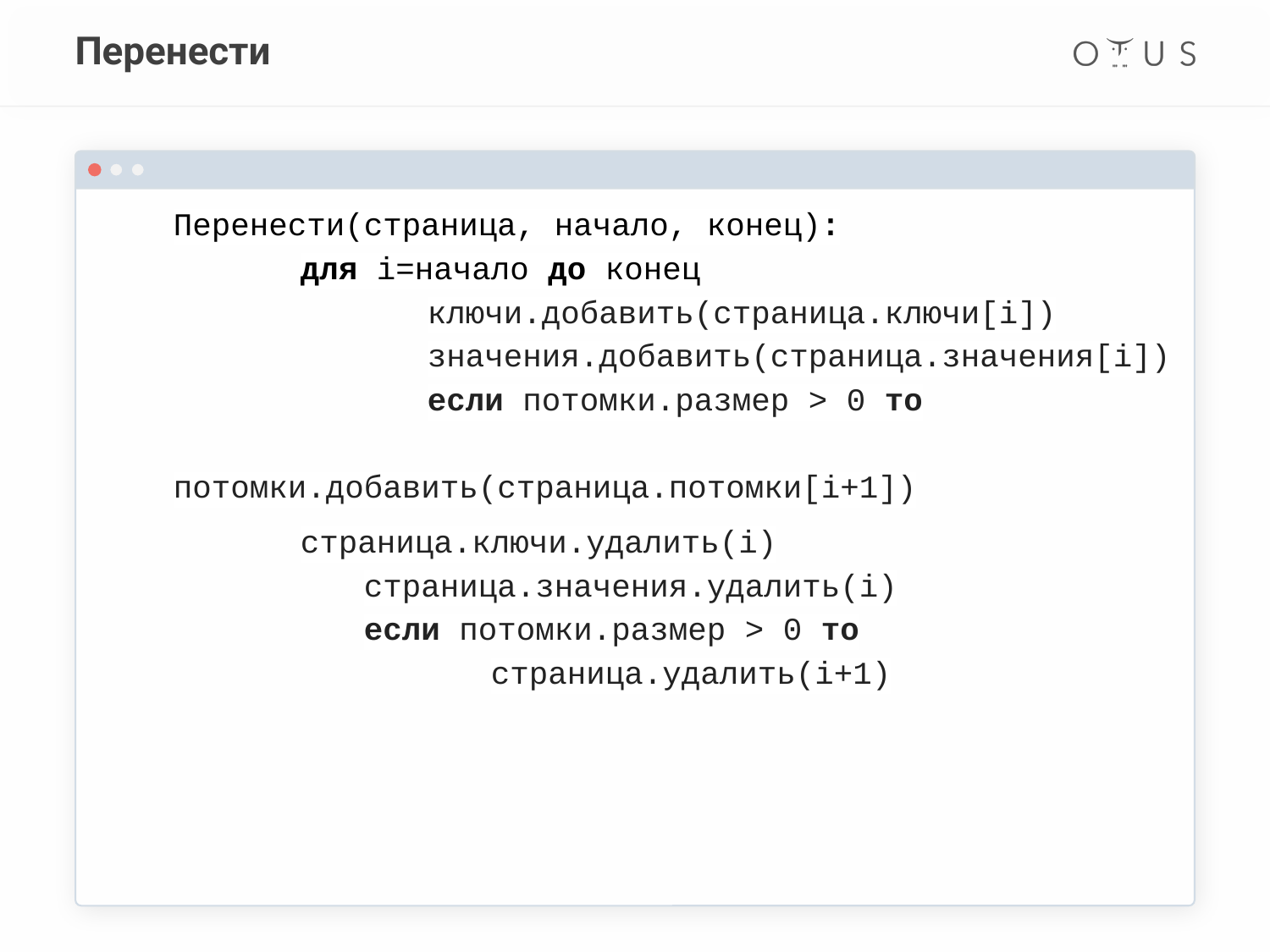

# Перенести
Перенести(страница, начало, конец):
	для i=начало до конец
		ключи.добавить(страница.ключи[i])
		значения.добавить(страница.значения[i])
		если потомки.размер > 0 то
			потомки.добавить(cтраница.потомки[i+1])
страница.ключи.удалить(i)
	страница.значения.удалить(i)
	если потомки.размер > 0 то
		cтраница.удалить(i+1)